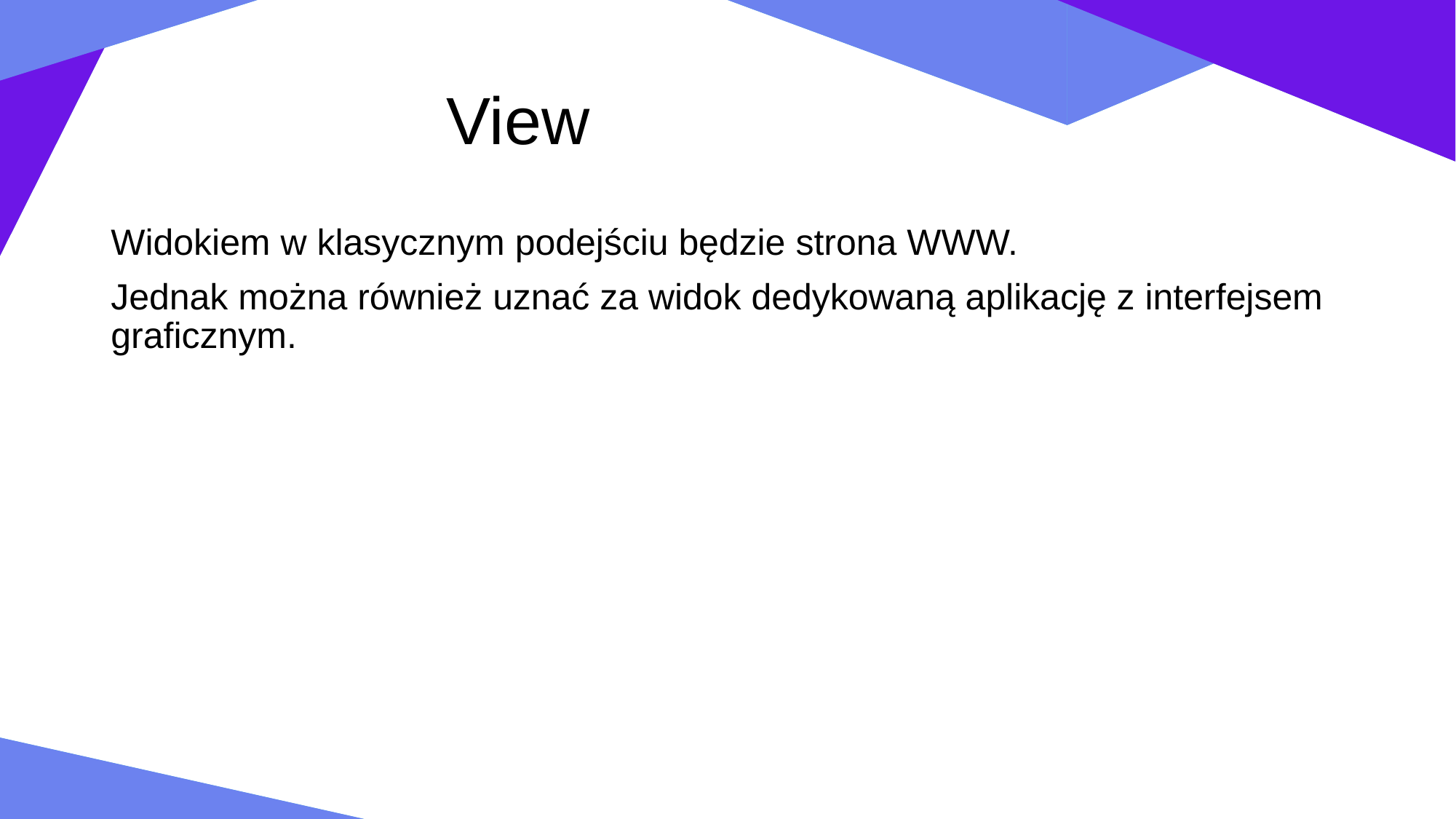

# View
Widokiem w klasycznym podejściu będzie strona WWW.
Jednak można również uznać za widok dedykowaną aplikację z interfejsem graficznym.